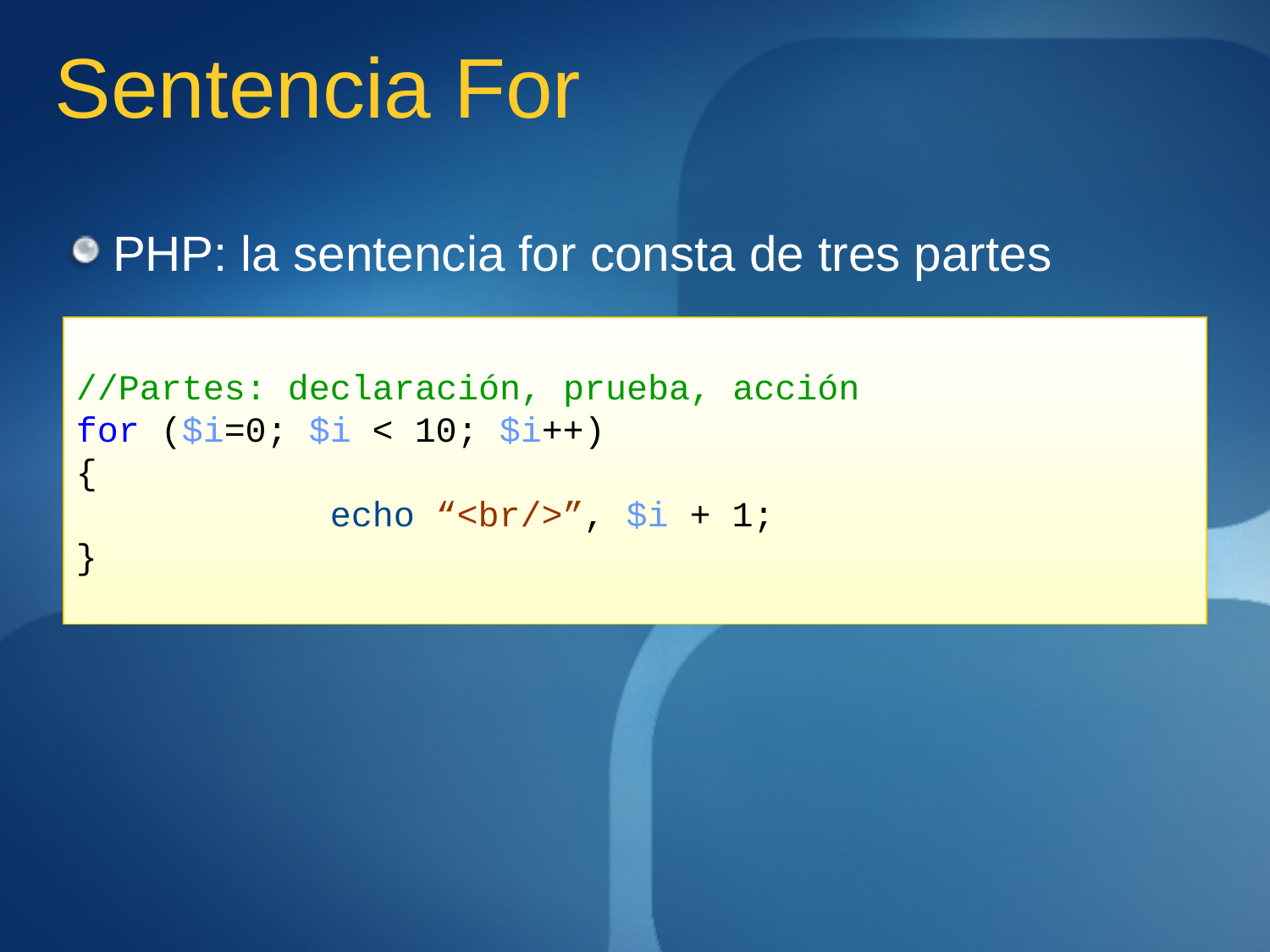

# Sentencia For
PHP: la sentencia for consta de tres partes
//Partes: declaración, prueba, acción
for ($i=0; $i < 10; $i++)
{
		echo “<br/>”, $i + 1;
}